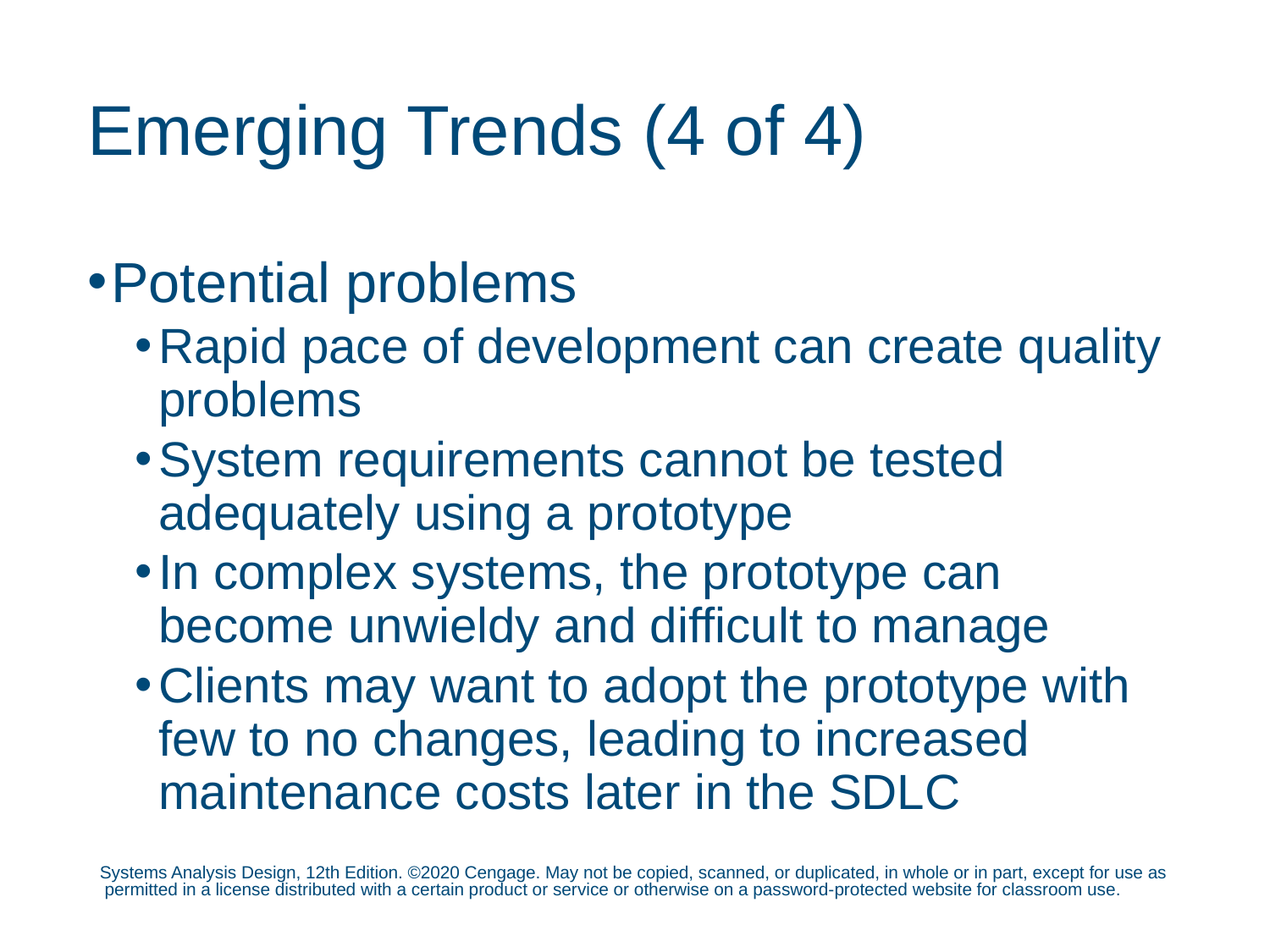

# Emerging Trends (4 of 4)
Potential problems
Rapid pace of development can create quality problems
System requirements cannot be tested adequately using a prototype
In complex systems, the prototype can become unwieldy and difficult to manage
Clients may want to adopt the prototype with few to no changes, leading to increased maintenance costs later in the SDLC

Systems Analysis Design, 12th Edition. ©2020 Cengage. May not be copied, scanned, or duplicated, in whole or in part, except for use as permitted in a license distributed with a certain product or service or otherwise on a password-protected website for classroom use.